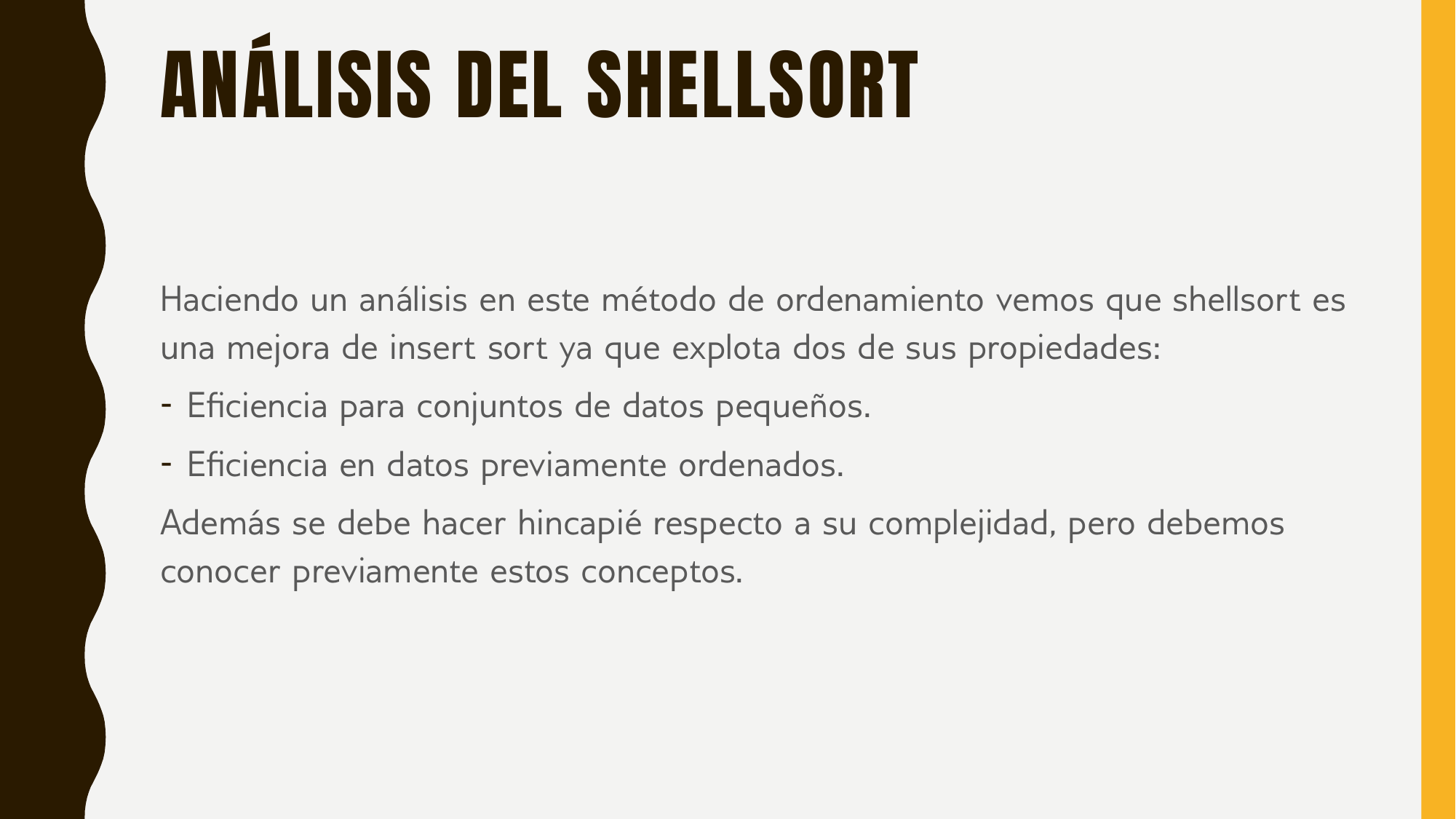

# Análisis del Shellsort
Haciendo un análisis en este método de ordenamiento vemos que shellsort es una mejora de insert sort ya que explota dos de sus propiedades:
Eficiencia para conjuntos de datos pequeños.
Eficiencia en datos previamente ordenados.
Además se debe hacer hincapié respecto a su complejidad, pero debemos conocer previamente estos conceptos.